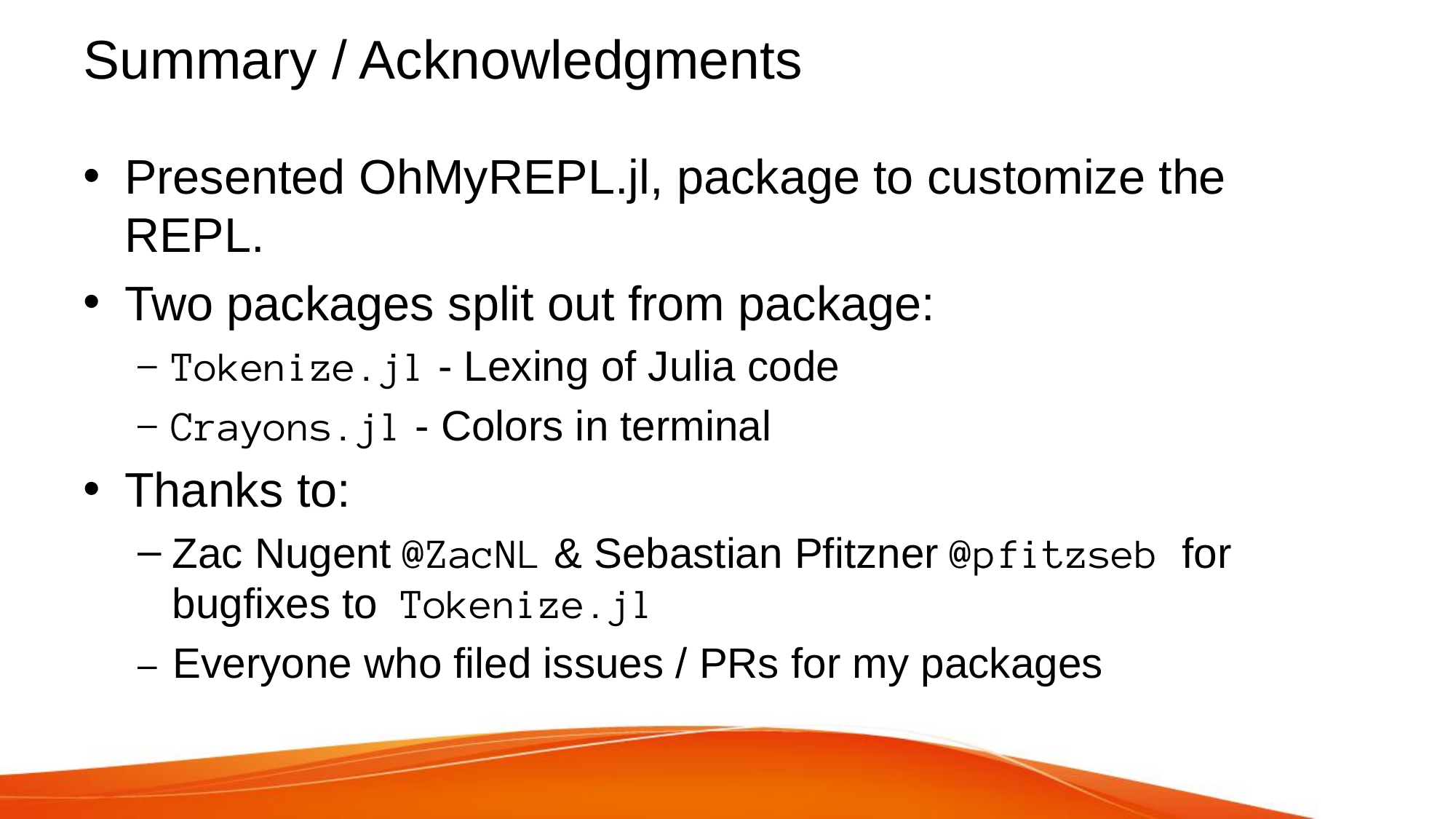

# Summary / Acknowledgments
Presented OhMyREPL.jl, package to customize the REPL.
Two packages split out from package:
Tokenize.jl - Lexing of Julia code
Crayons.jl - Colors in terminal
Thanks to:
Zac Nugent @ZacNL & Sebastian Pfitzner @pfitzseb for bugfixes to Tokenize.jl
- Everyone who filed issues / PRs for my packages